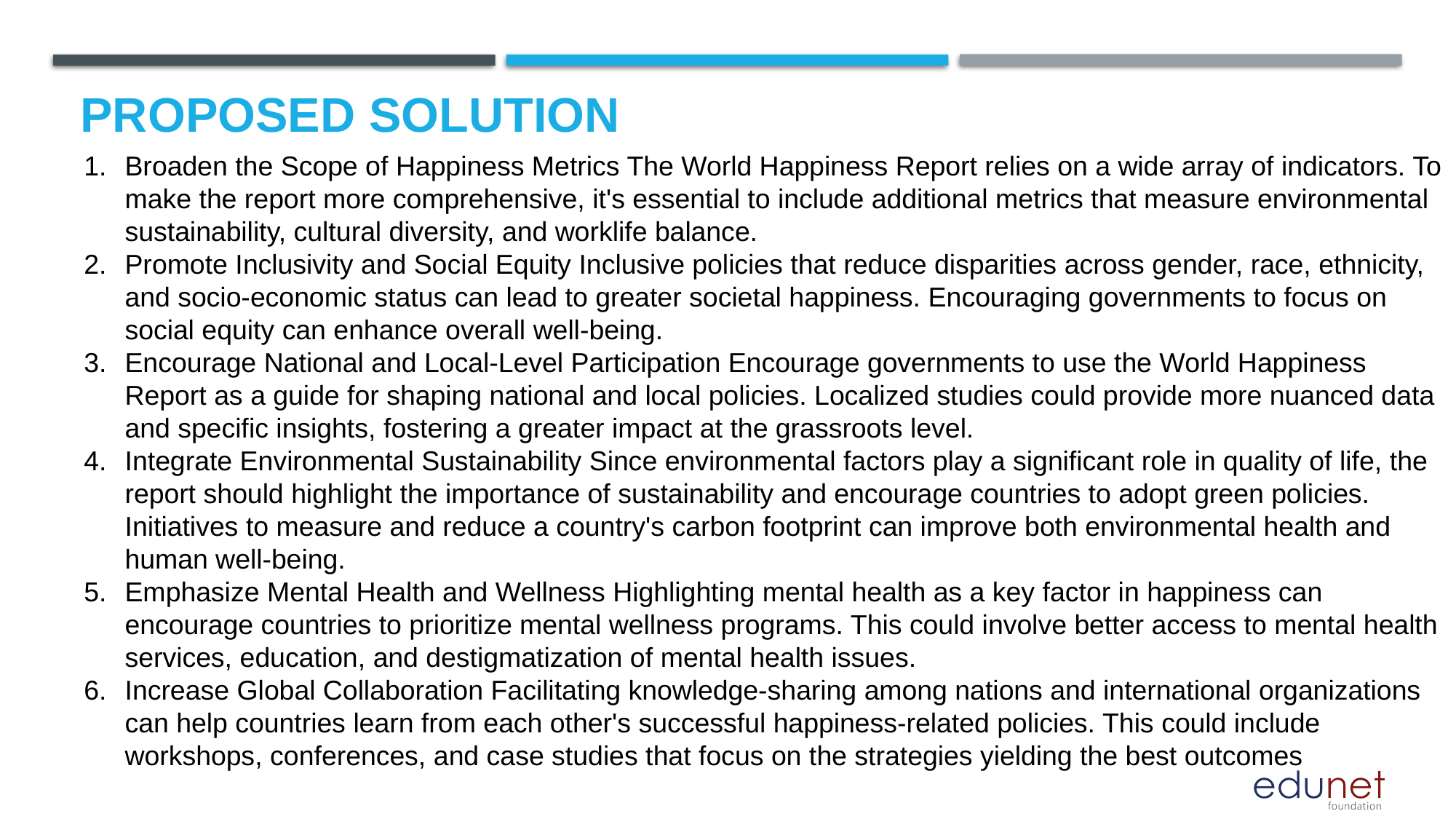

# Proposed Solution

Broaden the Scope of Happiness Metrics The World Happiness Report relies on a wide array of indicators. To make the report more comprehensive, it's essential to include additional metrics that measure environmental sustainability, cultural diversity, and worklife balance.
Promote Inclusivity and Social Equity Inclusive policies that reduce disparities across gender, race, ethnicity, and socio-economic status can lead to greater societal happiness. Encouraging governments to focus on social equity can enhance overall well-being.
Encourage National and Local-Level Participation Encourage governments to use the World Happiness Report as a guide for shaping national and local policies. Localized studies could provide more nuanced data and specific insights, fostering a greater impact at the grassroots level.
Integrate Environmental Sustainability Since environmental factors play a significant role in quality of life, the report should highlight the importance of sustainability and encourage countries to adopt green policies. Initiatives to measure and reduce a country's carbon footprint can improve both environmental health and human well-being.
Emphasize Mental Health and Wellness Highlighting mental health as a key factor in happiness can encourage countries to prioritize mental wellness programs. This could involve better access to mental health services, education, and destigmatization of mental health issues.
Increase Global Collaboration Facilitating knowledge-sharing among nations and international organizations can help countries learn from each other's successful happiness-related policies. This could include workshops, conferences, and case studies that focus on the strategies yielding the best outcomes